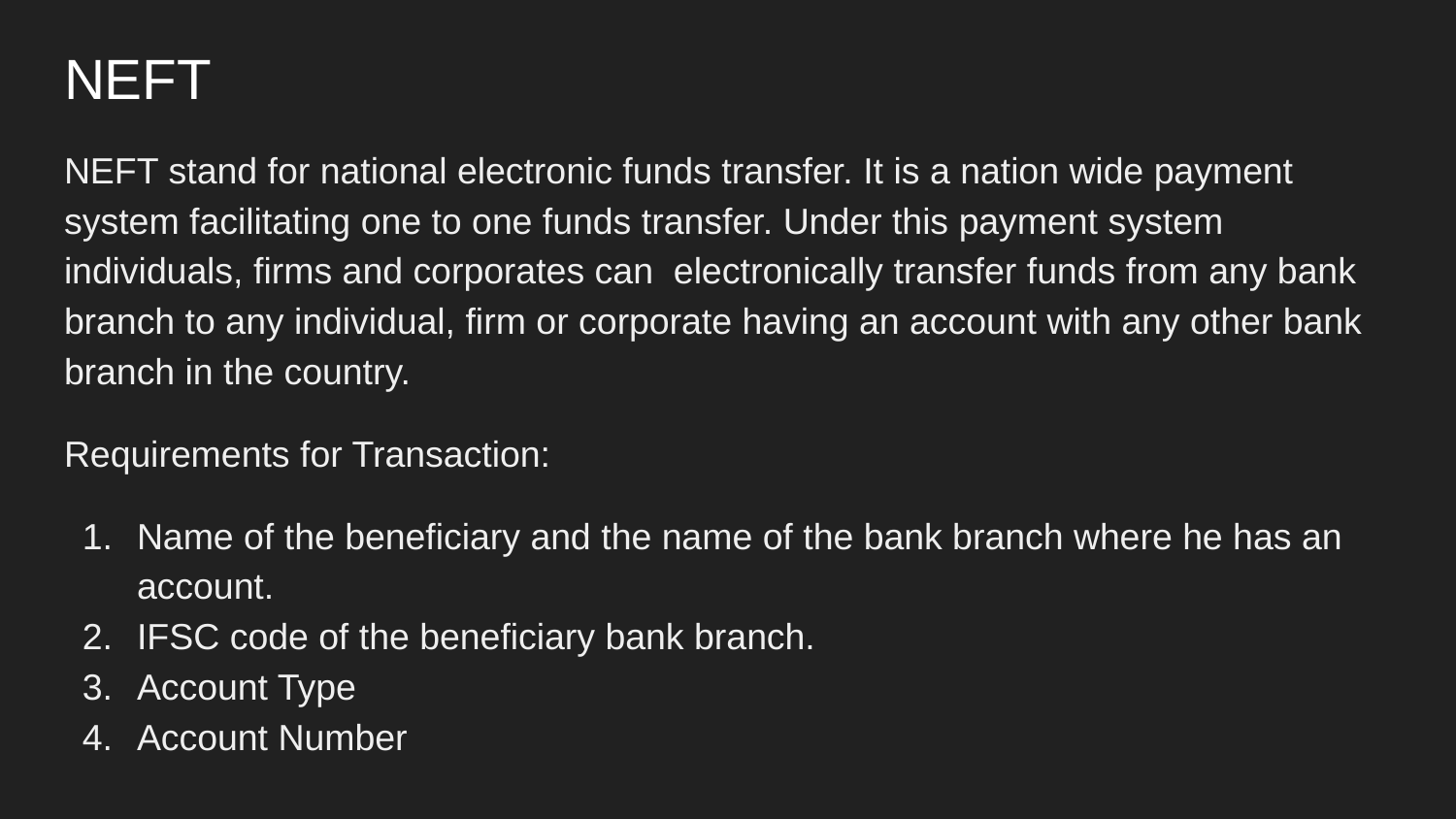

# NEFT
NEFT stand for national electronic funds transfer. It is a nation wide payment system facilitating one to one funds transfer. Under this payment system individuals, firms and corporates can  electronically transfer funds from any bank branch to any individual, firm or corporate having an account with any other bank branch in the country.
Requirements for Transaction:
Name of the beneficiary and the name of the bank branch where he has an account.
IFSC code of the beneficiary bank branch.
Account Type
Account Number